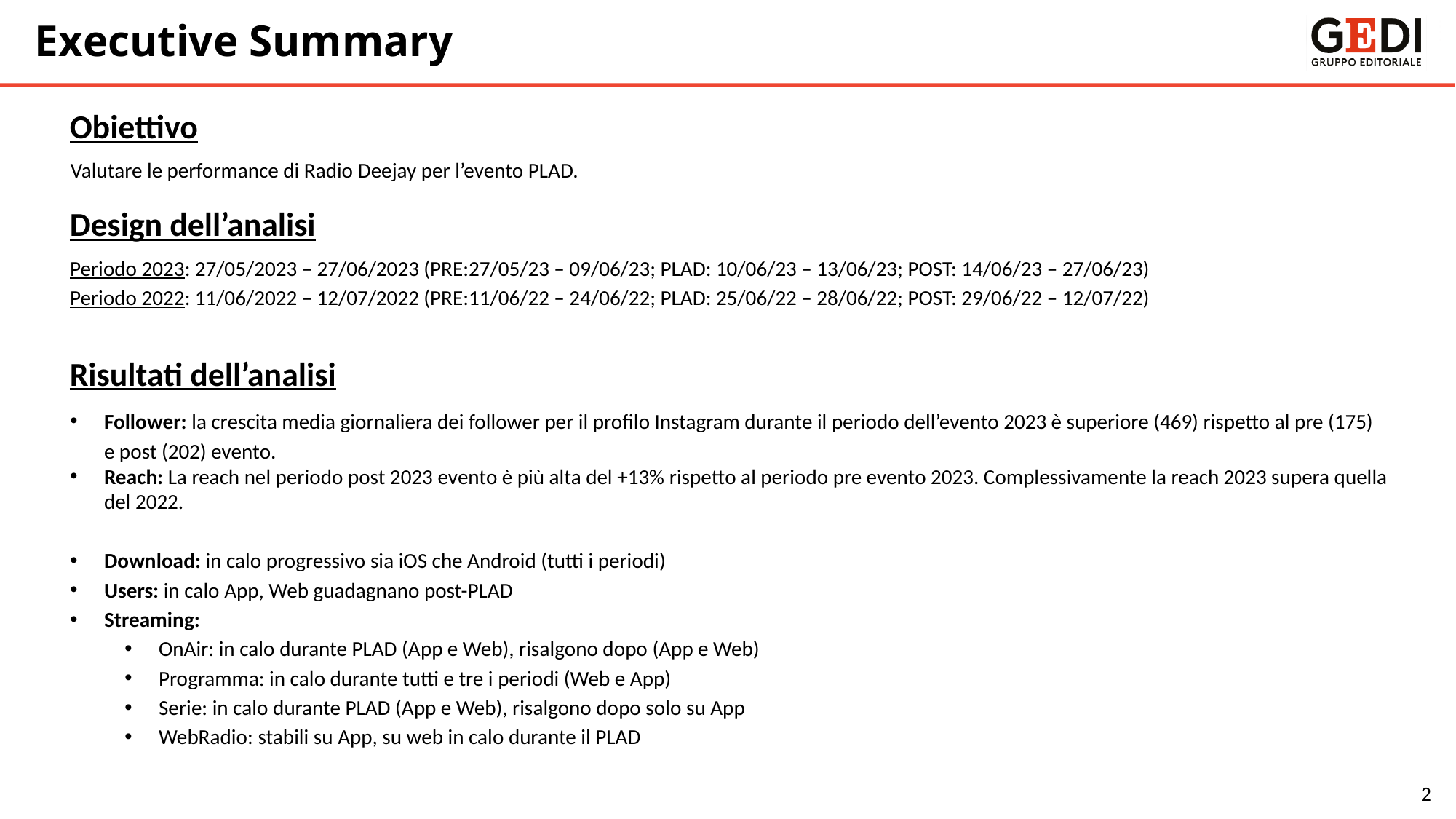

Executive Summary
Obiettivo
Valutare le performance di Radio Deejay per l’evento PLAD.
Design dell’analisi
Periodo 2023: 27/05/2023 – 27/06/2023 (PRE:27/05/23 – 09/06/23; PLAD: 10/06/23 – 13/06/23; POST: 14/06/23 – 27/06/23)
Periodo 2022: 11/06/2022 – 12/07/2022 (PRE:11/06/22 – 24/06/22; PLAD: 25/06/22 – 28/06/22; POST: 29/06/22 – 12/07/22)
Risultati dell’analisi
Follower: la crescita media giornaliera dei follower per il profilo Instagram durante il periodo dell’evento 2023 è superiore (469) rispetto al pre (175) e post (202) evento.
Reach: La reach nel periodo post 2023 evento è più alta del +13% rispetto al periodo pre evento 2023. Complessivamente la reach 2023 supera quella del 2022.

Download: in calo progressivo sia iOS che Android (tutti i periodi)
Users: in calo App, Web guadagnano post-PLAD
Streaming:
OnAir: in calo durante PLAD (App e Web), risalgono dopo (App e Web)
Programma: in calo durante tutti e tre i periodi (Web e App)
Serie: in calo durante PLAD (App e Web), risalgono dopo solo su App
WebRadio: stabili su App, su web in calo durante il PLAD

2